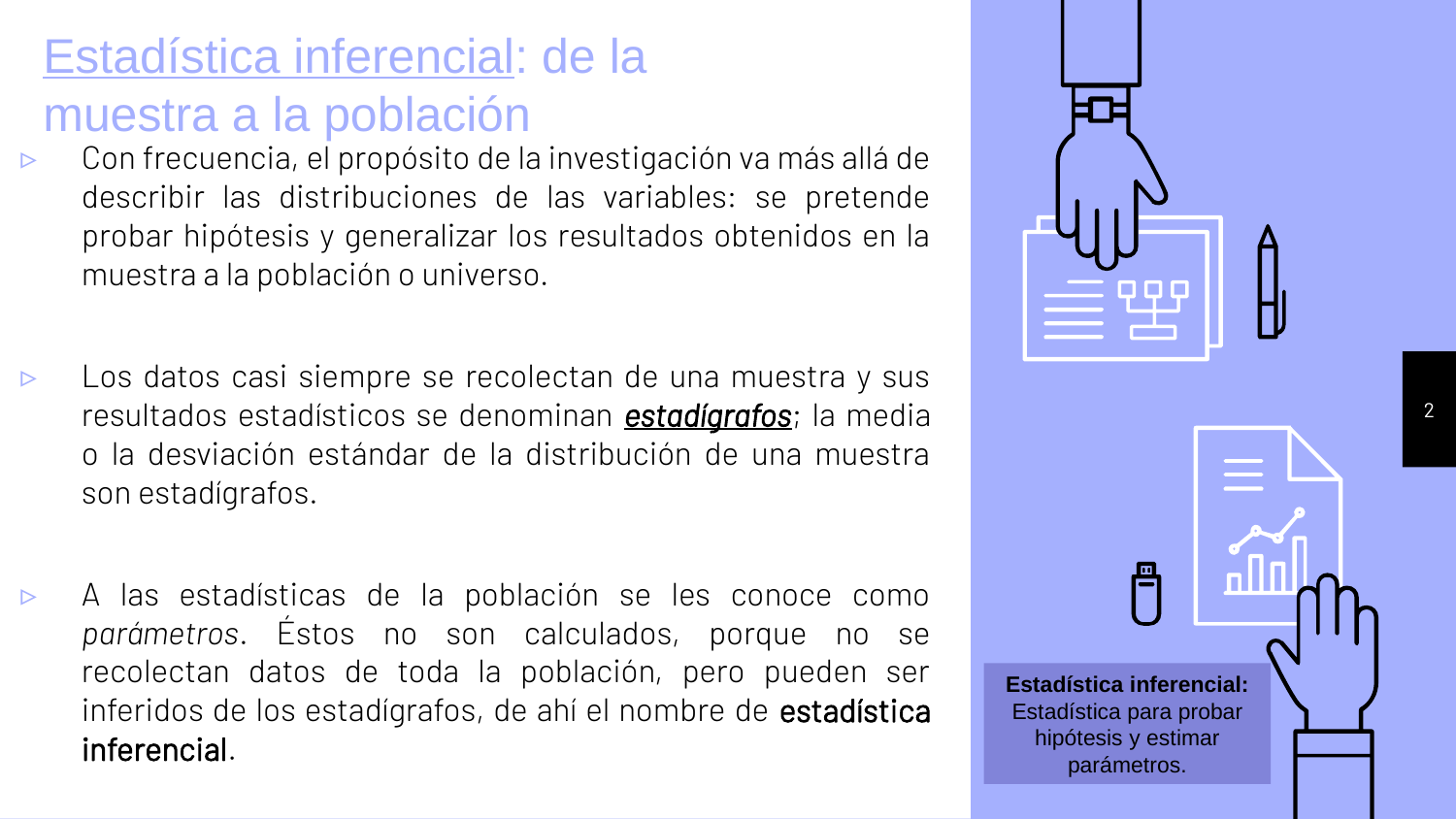

# Estadística inferencial: de la muestra a la población
Con frecuencia, el propósito de la investigación va más allá de describir las distribuciones de las variables: se pretende probar hipótesis y generalizar los resultados obtenidos en la muestra a la población o universo.

Los datos casi siempre se recolectan de una muestra y sus resultados estadísticos se denominan estadígrafos; la media o la desviación estándar de la distribución de una muestra son estadígrafos.

A las estadísticas de la población se les conoce como parámetros. Éstos no son calculados, porque no se recolectan datos de toda la población, pero pueden ser inferidos de los estadígrafos, de ahí el nombre de estadística inferencial.
2
Estadística inferencial:
Estadística para probar hipótesis y estimar parámetros.